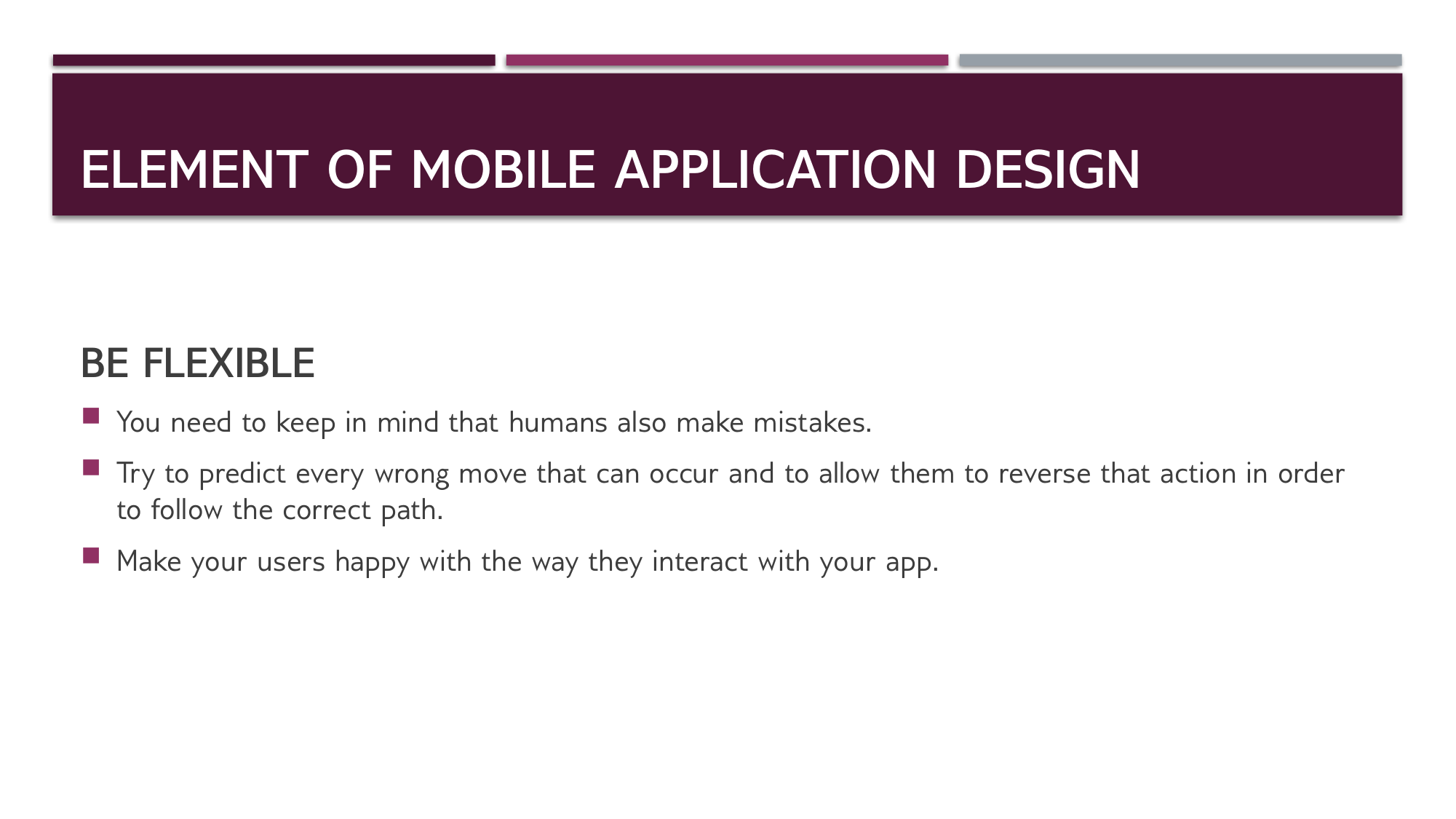

# ELEMENT OF MOBILE APPLICATION DESIGN
BE FLEXIBLE
You need to keep in mind that humans also make mistakes.
Try to predict every wrong move that can occur and to allow them to reverse that action in order to follow the correct path.
Make your users happy with the way they interact with your app.